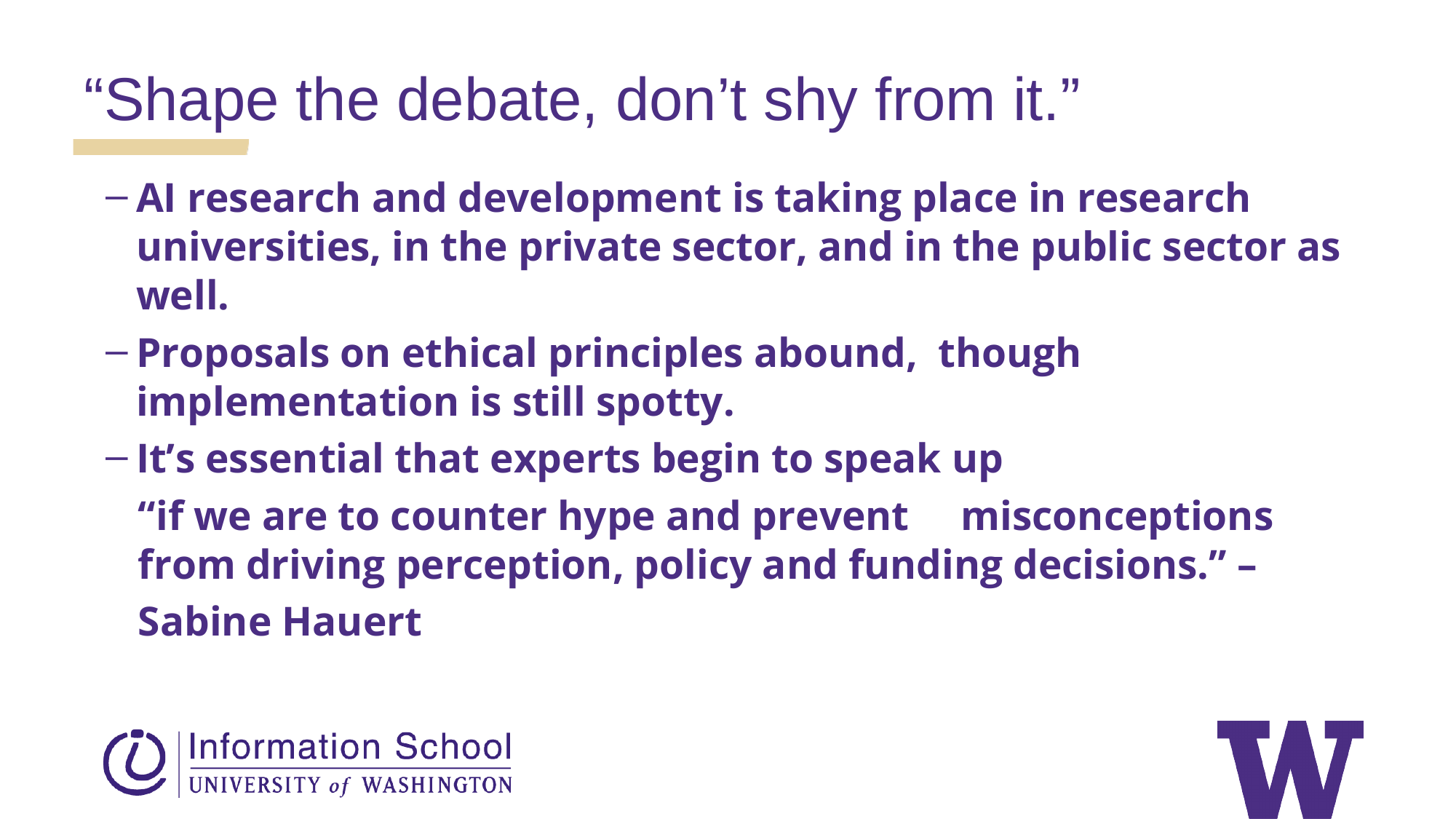

“Shape the debate, don’t shy from it.”
AI research and development is taking place in research universities, in the private sector, and in the public sector as well.
Proposals on ethical principles abound,  though implementation is still spotty.
It’s essential that experts begin to speak up
“if we are to counter hype and prevent     misconceptions from driving perception, policy and funding decisions.” –
		Sabine Hauert